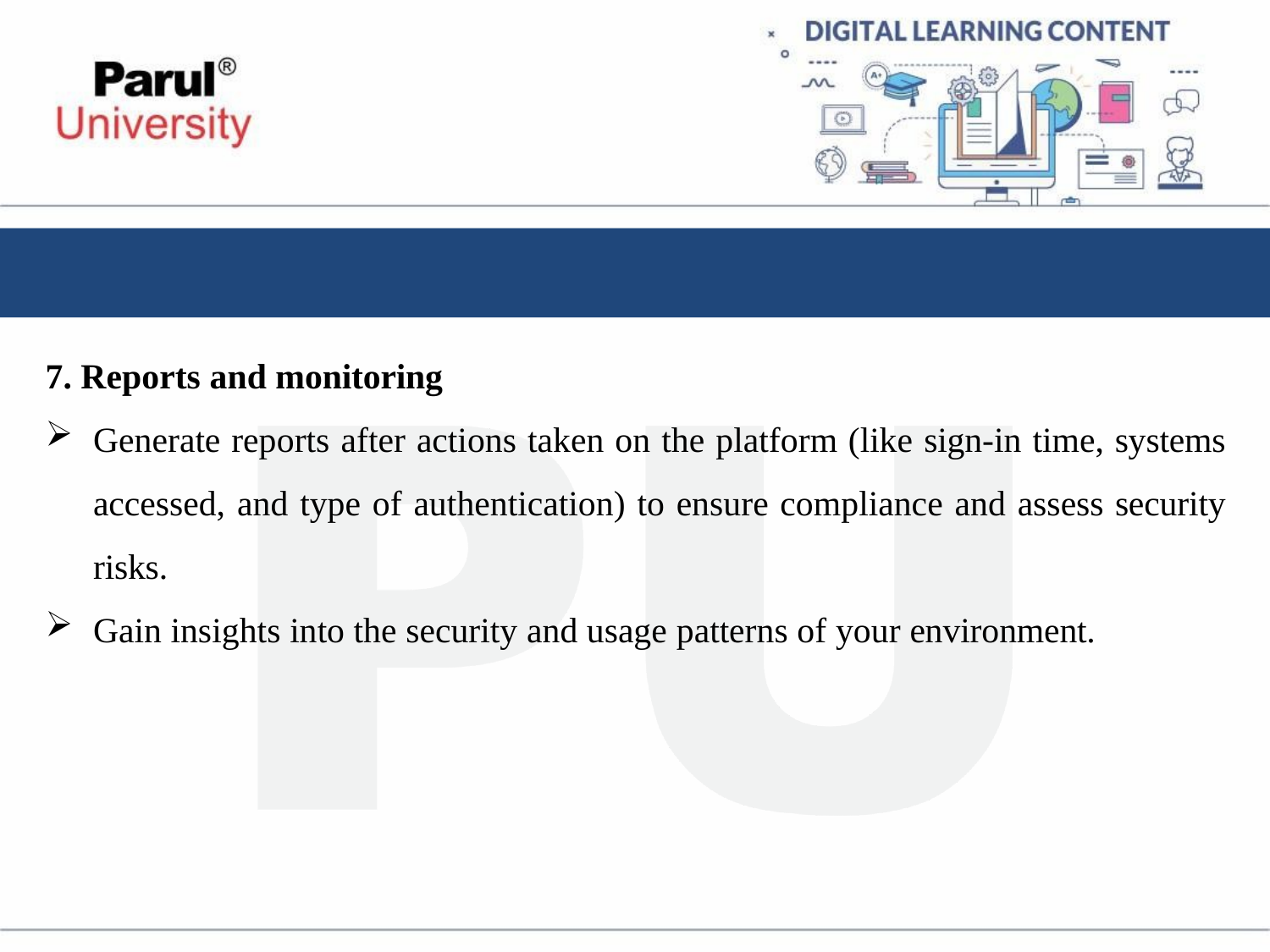

Reports and monitoring
Generate reports after actions taken on the platform (like sign-in time, systems accessed, and type of authentication) to ensure compliance and assess security risks.
Gain insights into the security and usage patterns of your environment.